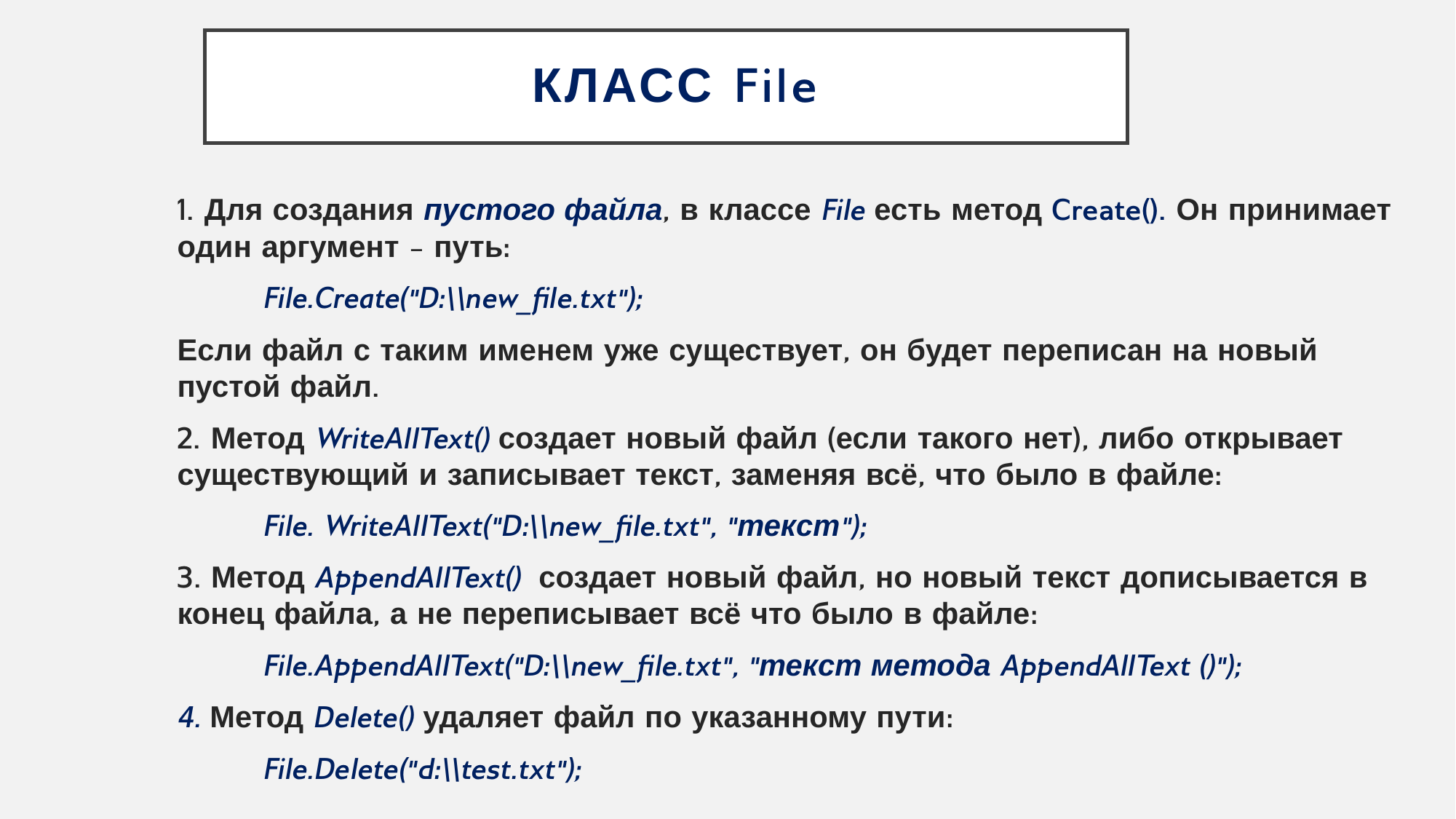

# Класс File
1. Для создания пустого файла, в классе File есть метод Create(). Он принимает один аргумент – путь:
File.Create("D:\\new_file.txt");
Если файл с таким именем уже существует, он будет переписан на новый пустой файл.
2. Метод WriteAllText() создает новый файл (если такого нет), либо открывает существующий и записывает текст, заменяя всё, что было в файле:
File. WriteAllText("D:\\new_file.txt", "текст");
3. Метод AppendAllText()  создает новый файл, но новый текст дописывается в конец файла, а не переписывает всё что было в файле:
File.AppendAllText("D:\\new_file.txt", "текст метода AppendAllText ()");
4. Метод Delete() удаляет файл по указанному пути:
File.Delete("d:\\test.txt");